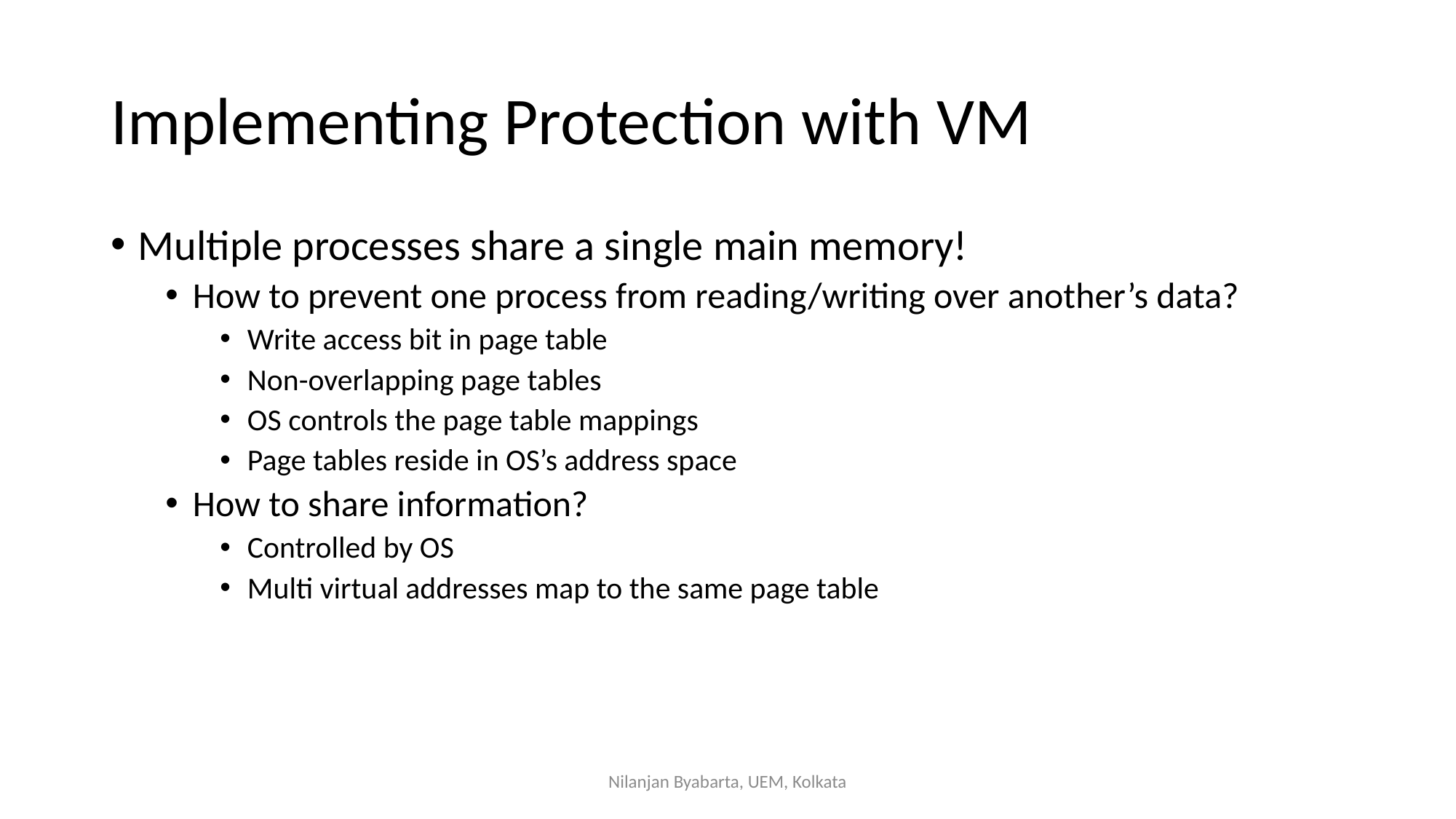

# Implementing Protection with VM
Multiple processes share a single main memory!
How to prevent one process from reading/writing over another’s data?
Write access bit in page table
Non-overlapping page tables
OS controls the page table mappings
Page tables reside in OS’s address space
How to share information?
Controlled by OS
Multi virtual addresses map to the same page table
Nilanjan Byabarta, UEM, Kolkata